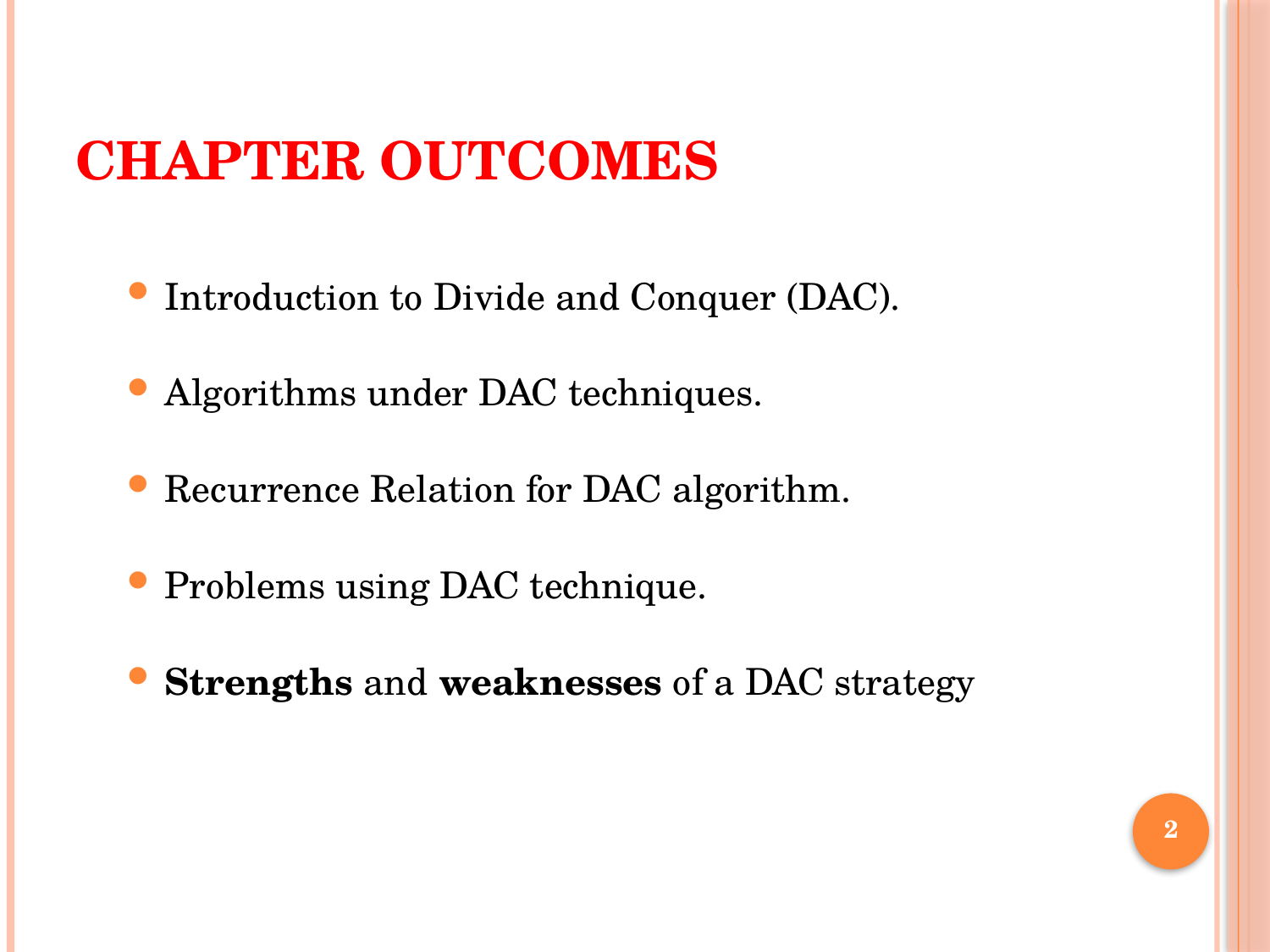

# Chapter Outcomes
Introduction to Divide and Conquer (DAC).
Algorithms under DAC techniques.
Recurrence Relation for DAC algorithm.
Problems using DAC technique.
Strengths and weaknesses of a DAC strategy
2